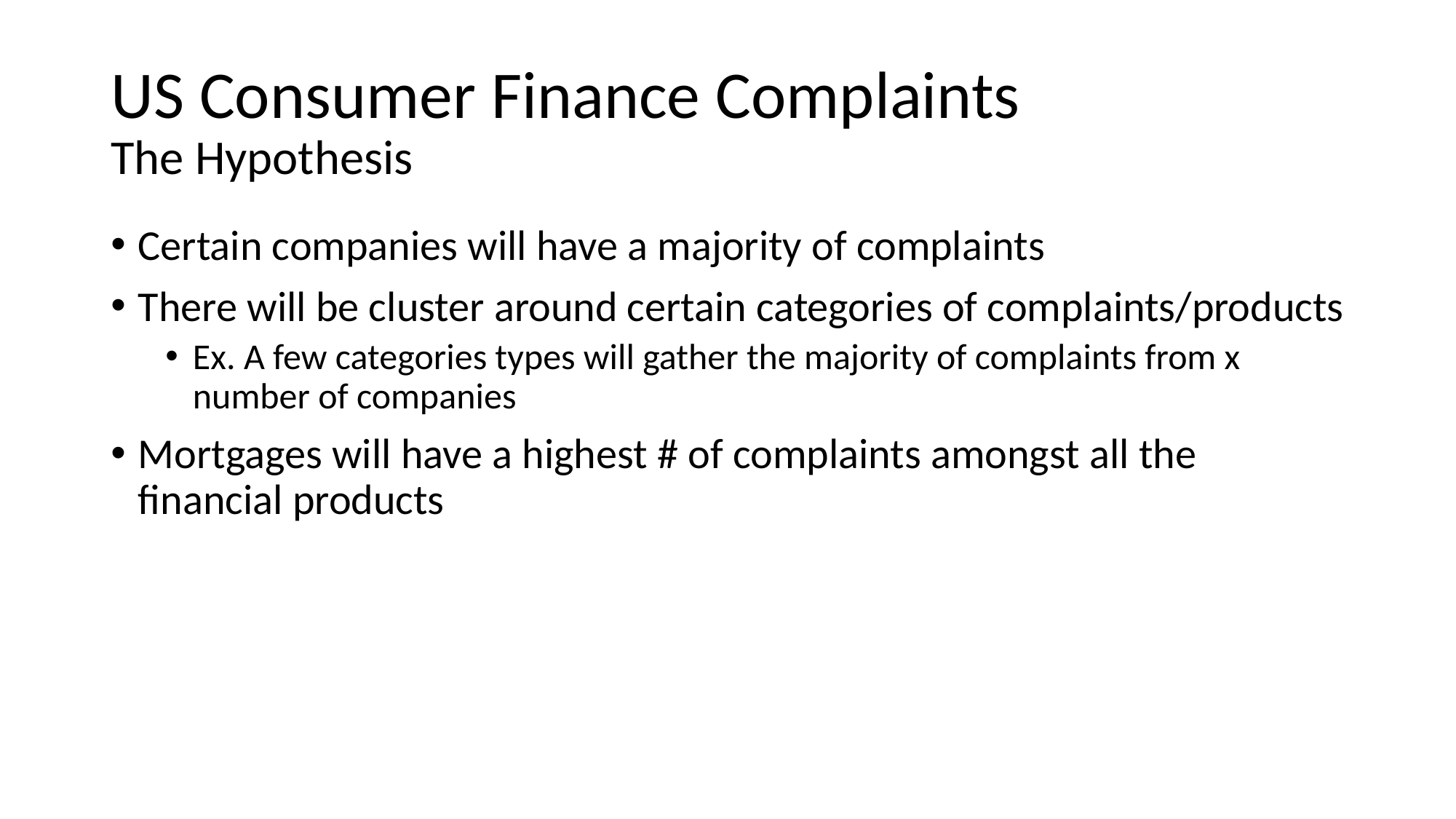

# US Consumer Finance Complaints The Hypothesis
Certain companies will have a majority of complaints
There will be cluster around certain categories of complaints/products
Ex. A few categories types will gather the majority of complaints from x number of companies
Mortgages will have a highest # of complaints amongst all the financial products